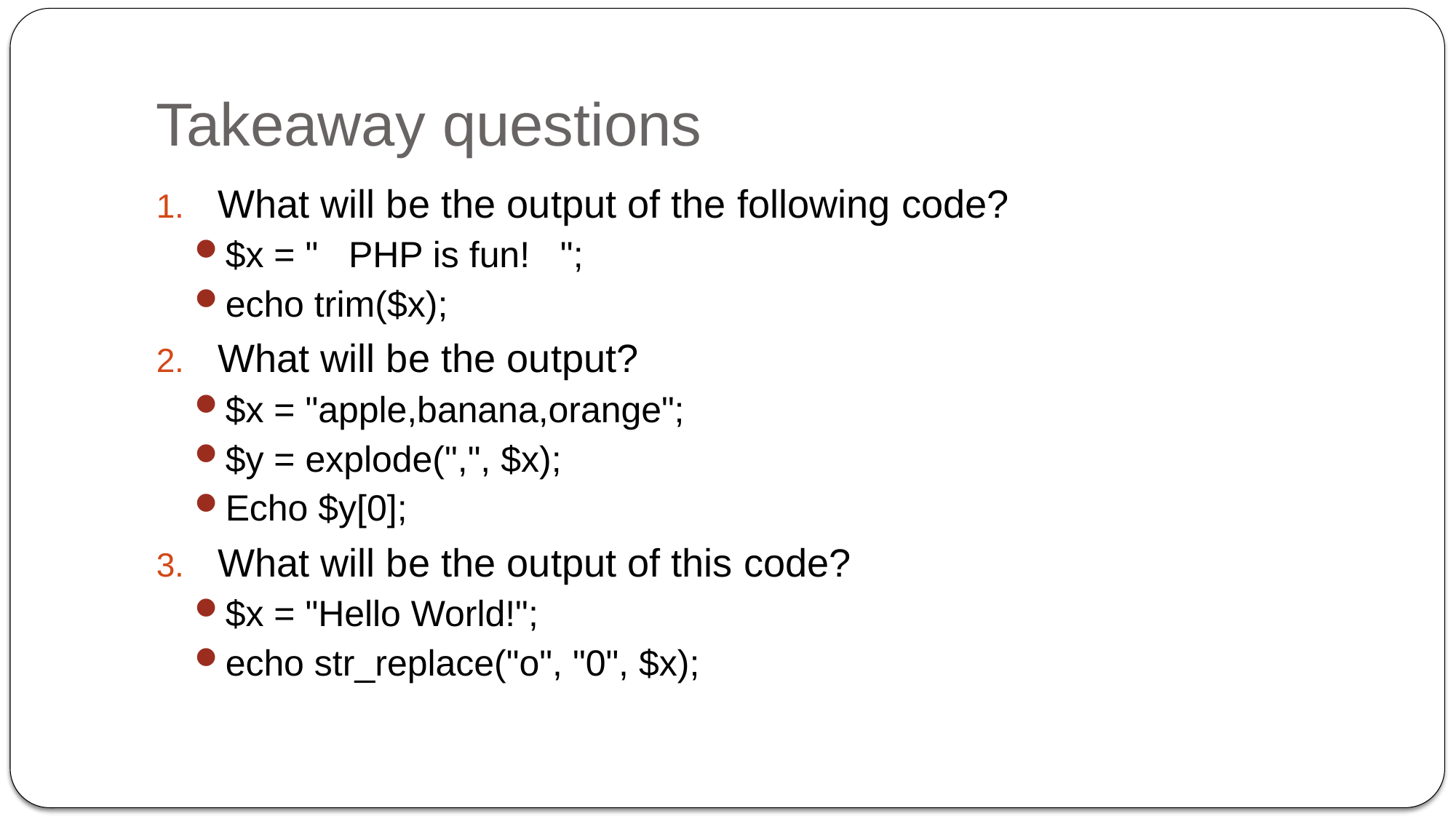

# Takeaway questions
What will be the output of the following code?
$x = "   PHP is fun!   ";
echo trim($x);
What will be the output?
$x = "apple,banana,orange";
$y = explode(",", $x);
Echo $y[0];
What will be the output of this code?
$x = "Hello World!";
echo str_replace("o", "0", $x);